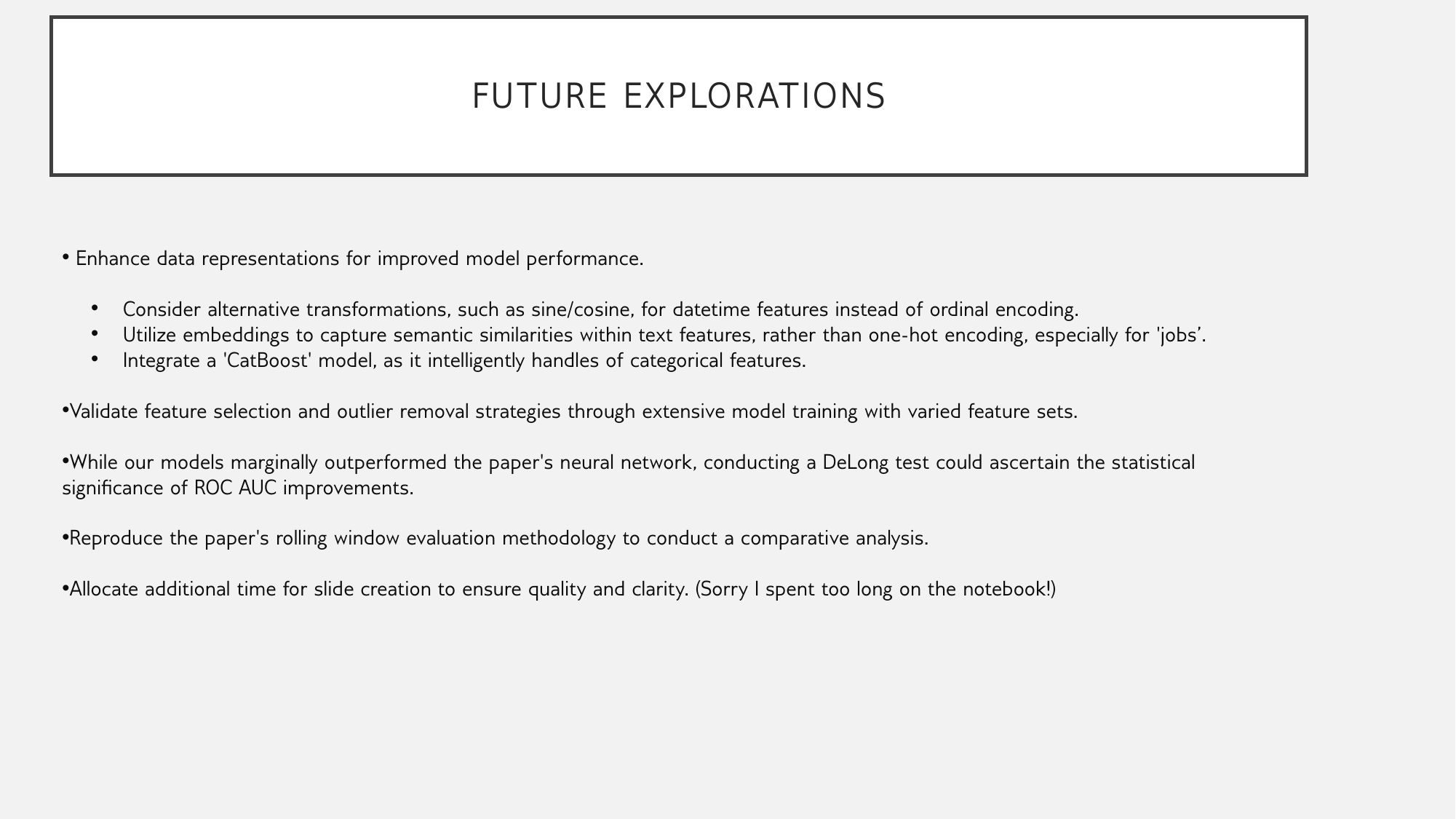

# Future Explorations
 Enhance data representations for improved model performance.

 Consider alternative transformations, such as sine/cosine, for datetime features instead of ordinal encoding.
 Utilize embeddings to capture semantic similarities within text features, rather than one-hot encoding, especially for 'jobs’.
 Integrate a 'CatBoost' model, as it intelligently handles of categorical features.

Validate feature selection and outlier removal strategies through extensive model training with varied feature sets.

While our models marginally outperformed the paper's neural network, conducting a DeLong test could ascertain the statistical significance of ROC AUC improvements.

Reproduce the paper's rolling window evaluation methodology to conduct a comparative analysis.

Allocate additional time for slide creation to ensure quality and clarity. (Sorry I spent too long on the notebook!)